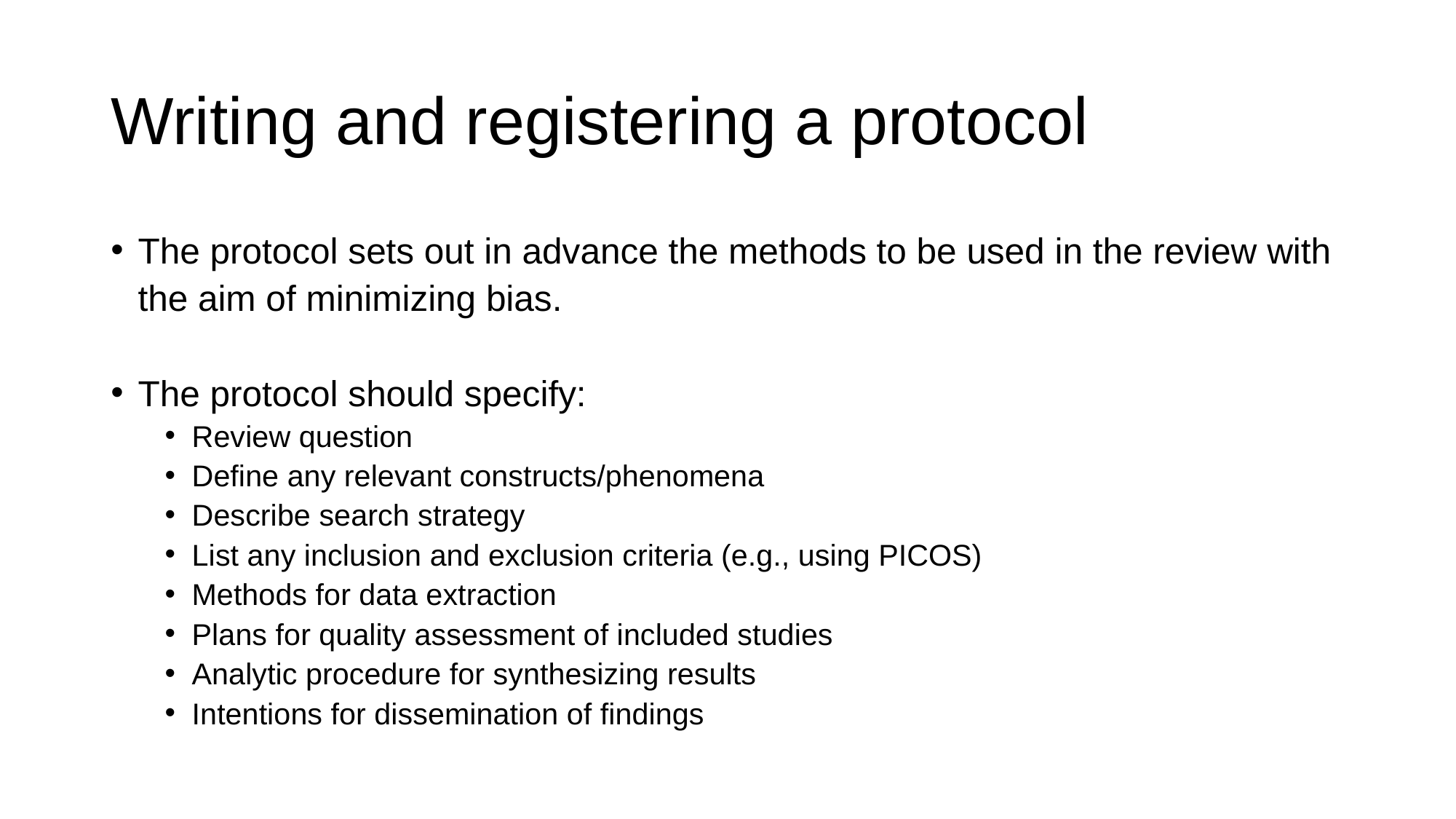

# Writing and registering a protocol
The protocol sets out in advance the methods to be used in the review with the aim of minimizing bias.

The protocol should specify:
Review question
Define any relevant constructs/phenomena
Describe search strategy
List any inclusion and exclusion criteria (e.g., using PICOS)
Methods for data extraction
Plans for quality assessment of included studies
Analytic procedure for synthesizing results
Intentions for dissemination of findings